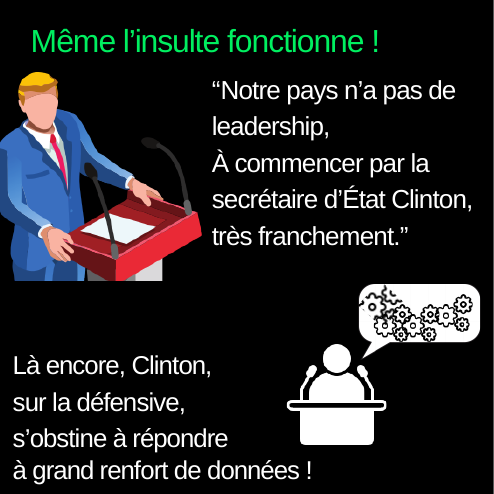

Même l’insulte fonctionne !
“Notre pays n’a pas de leadership,
À commencer par la secrétaire d’État Clinton, très franchement.”

Là encore, Clinton,
sur la défensive,
s’obstine à répondre
à grand renfort de données !